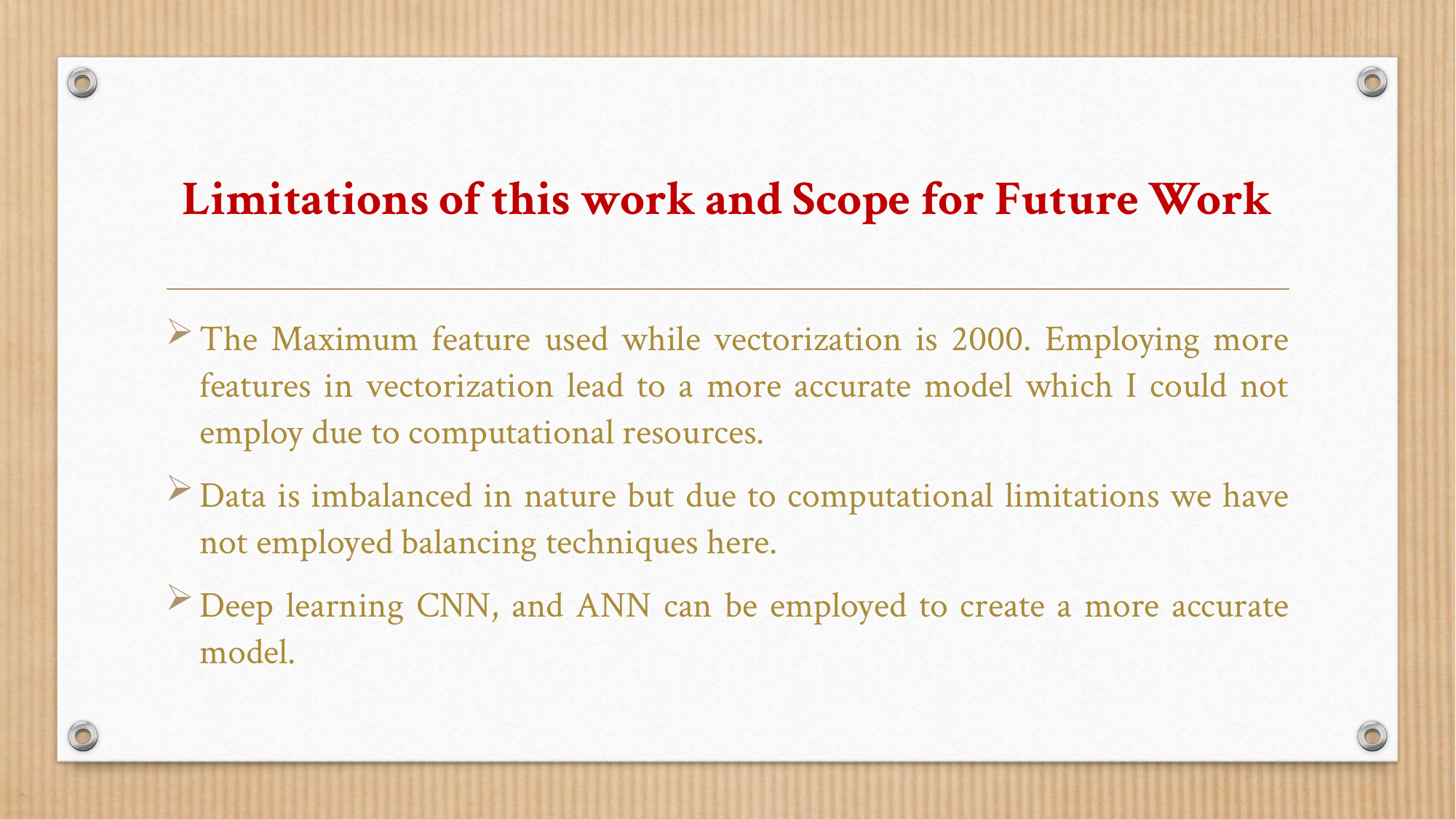

# Limitations of this work and Scope for Future Work
The Maximum feature used while vectorization is 2000. Employing more features in vectorization lead to a more accurate model which I could not employ due to computational resources.
Data is imbalanced in nature but due to computational limitations we have not employed balancing techniques here.
Deep learning CNN, and ANN can be employed to create a more accurate model.